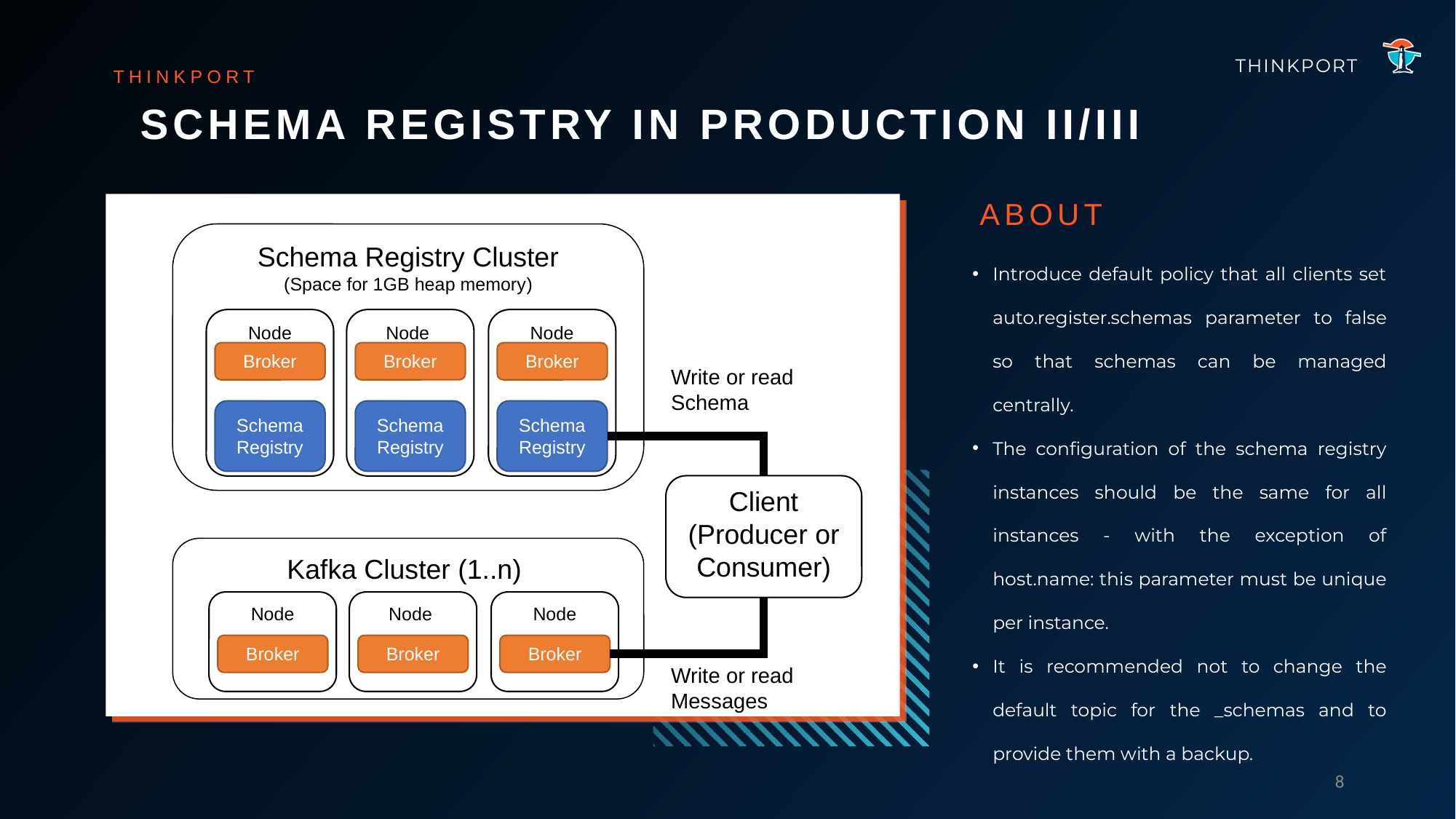

THINKPORT
SCHEMA REGISTRY IN PRODUCTION II/III
ABOUT
Schema Registry Cluster
(Space for 1GB heap memory)

Introduce default policy that all clients set auto.register.schemas parameter to false so that schemas can be managed centrally.
The configuration of the schema registry instances should be the same for all instances - with the exception of host.name: this parameter must be unique per instance.
It is recommended not to change the default topic for the _schemas and to provide them with a backup.
Node

Node
Node
Broker
Broker
Broker
Write or read Schema
Schema Registry
Schema Registry
Schema Registry
Client
(Producer or
Consumer)
Kafka Cluster (1..n)
Node

Node
Node
Broker
Broker
Broker
Write or read Messages
8